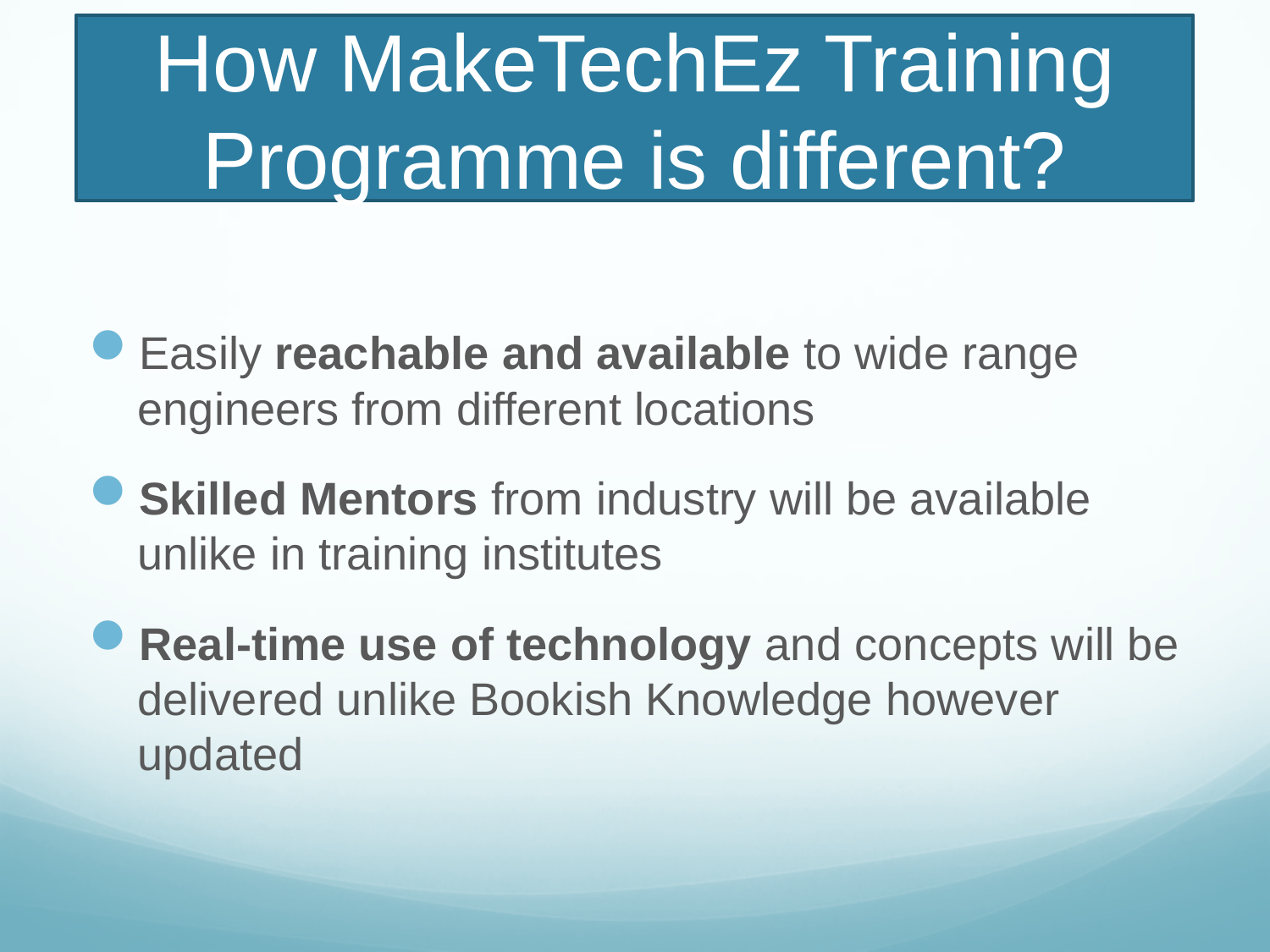

# How MakeTechEz Training Programme is different?
Easily reachable and available to wide range engineers from different locations
Skilled Mentors from industry will be available unlike in training institutes
Real-time use of technology and concepts will be delivered unlike Bookish Knowledge however updated